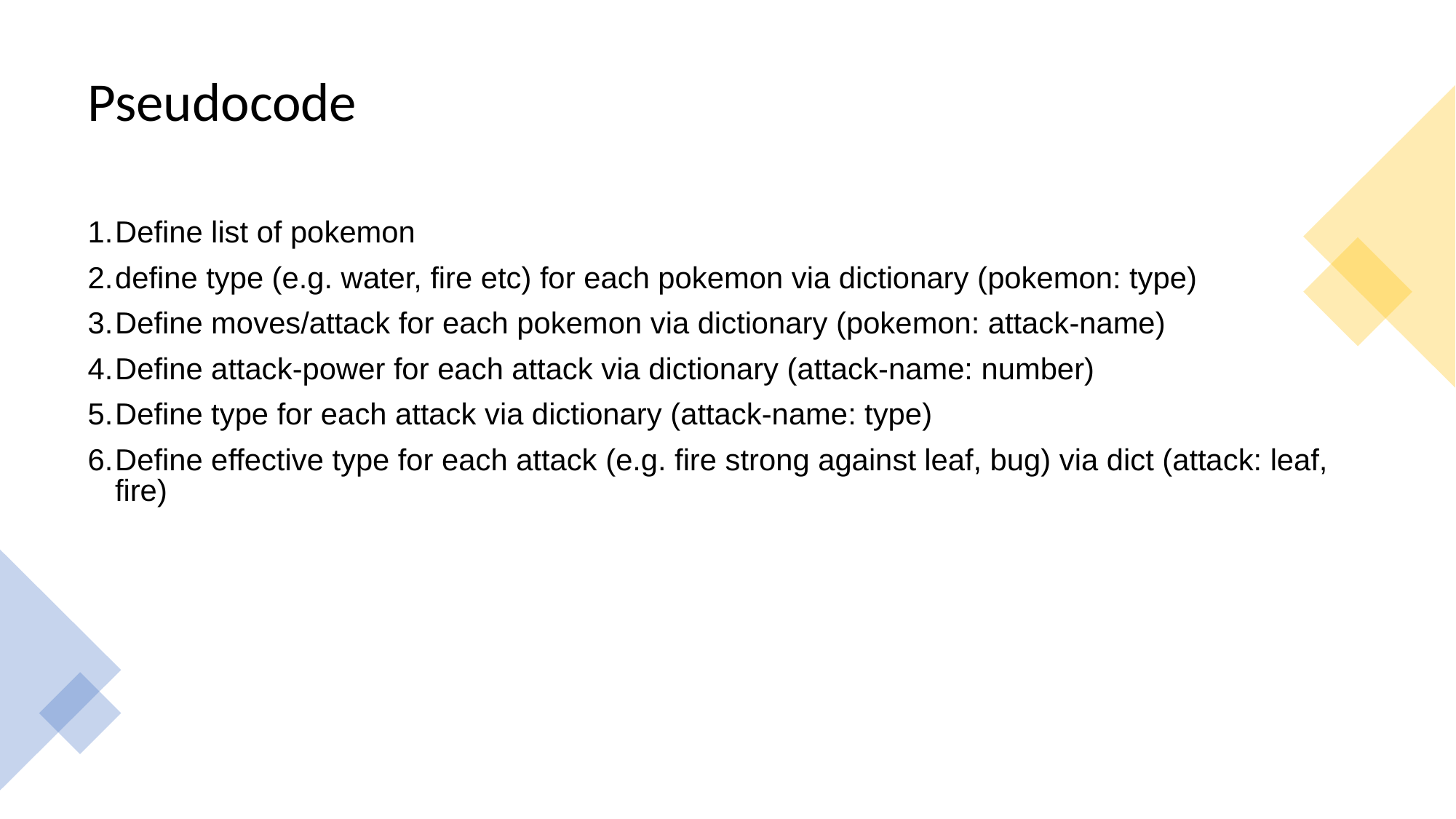

# Pseudocode

Define list of pokemon
define type (e.g. water, fire etc) for each pokemon via dictionary (pokemon: type)
Define moves/attack for each pokemon via dictionary (pokemon: attack-name)
Define attack-power for each attack via dictionary (attack-name: number)
Define type for each attack via dictionary (attack-name: type)
Define effective type for each attack (e.g. fire strong against leaf, bug) via dict (attack: leaf, fire)